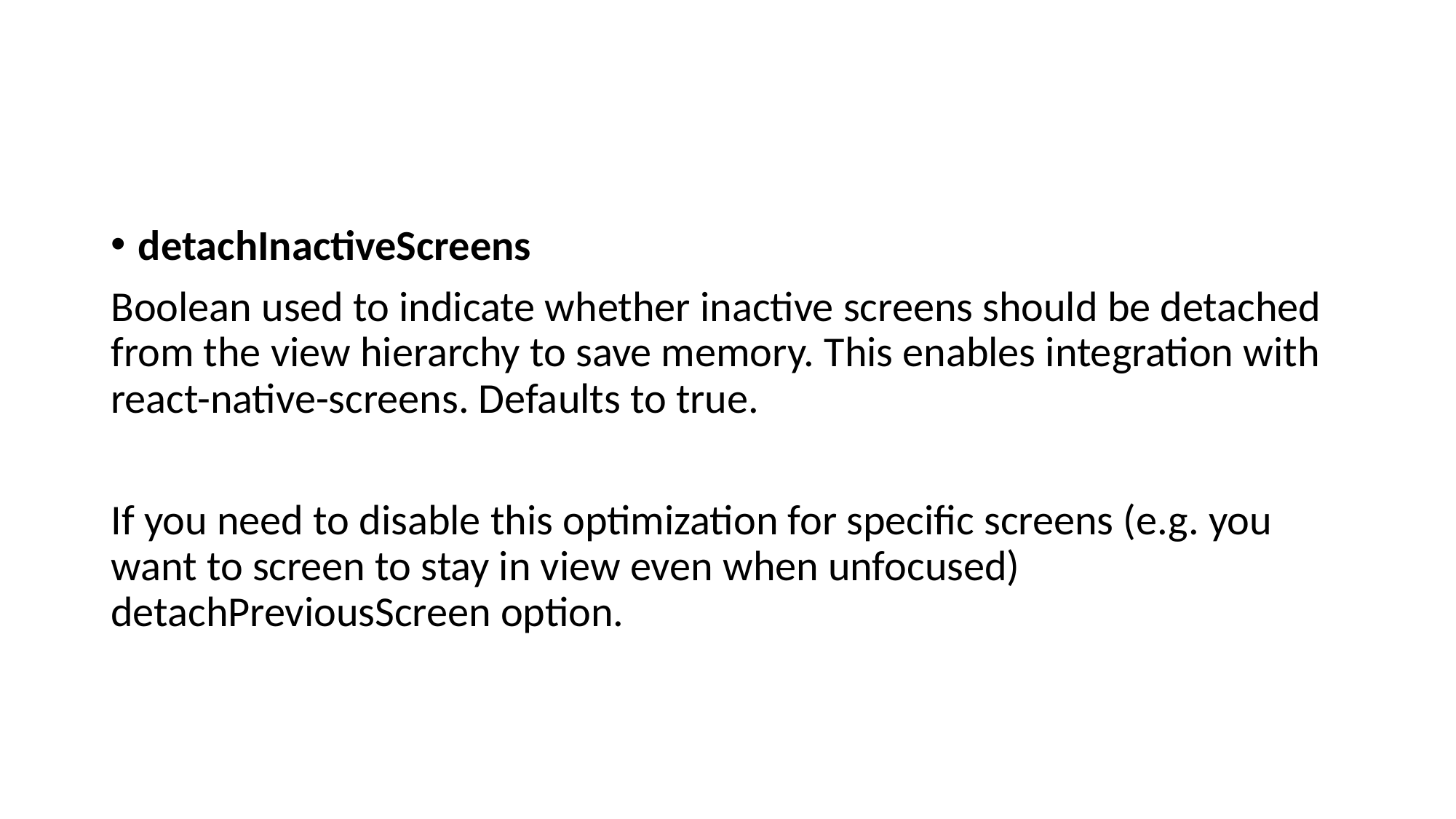

#
detachInactiveScreens​
Boolean used to indicate whether inactive screens should be detached from the view hierarchy to save memory. This enables integration with react-native-screens. Defaults to true.

If you need to disable this optimization for specific screens (e.g. you want to screen to stay in view even when unfocused) detachPreviousScreen option.